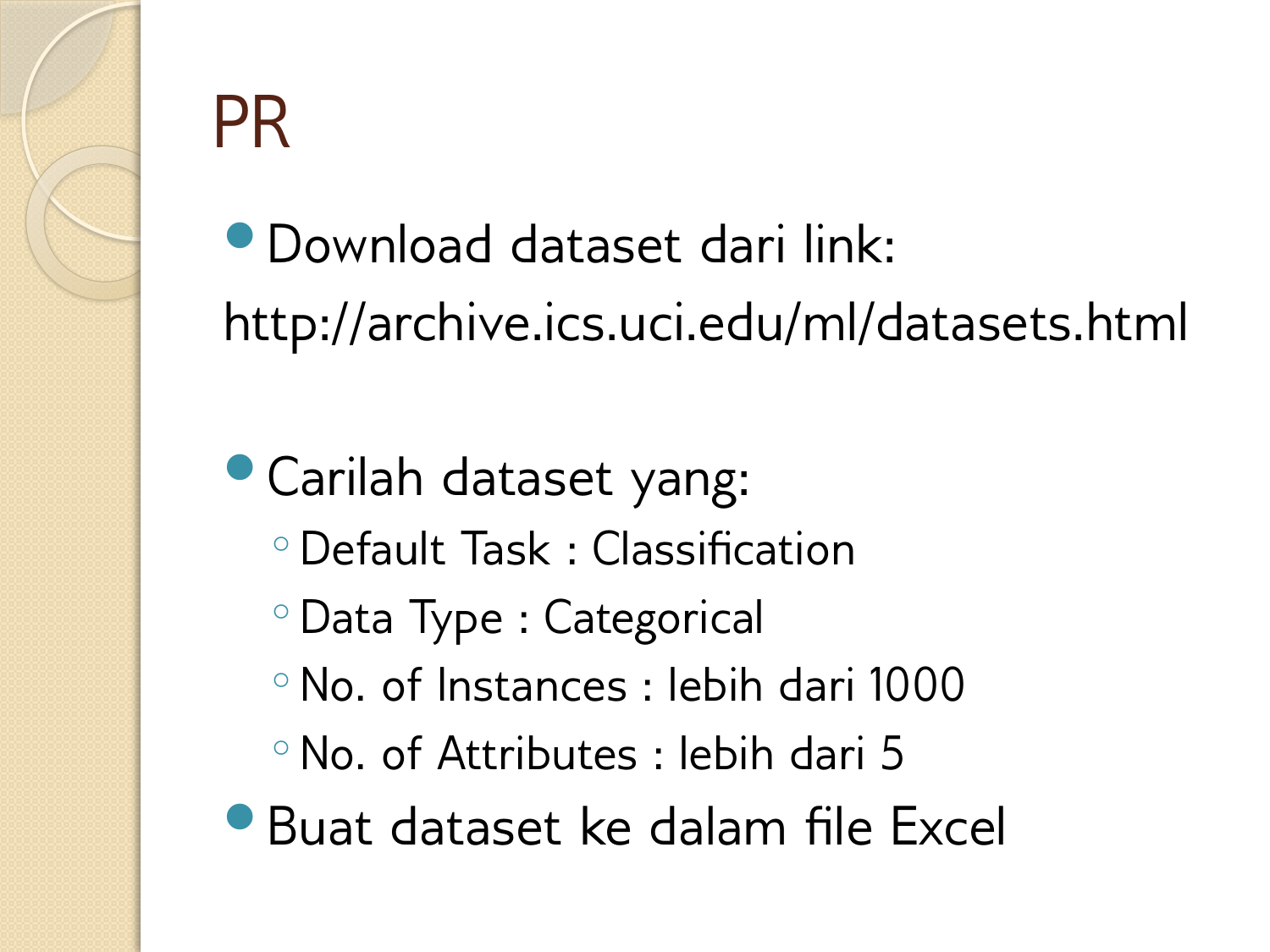

# PR
Download dataset dari link:
http://archive.ics.uci.edu/ml/datasets.html

Carilah dataset yang:
Default Task : Classification
Data Type : Categorical
No. of Instances : lebih dari 1000
No. of Attributes : lebih dari 5
Buat dataset ke dalam file Excel